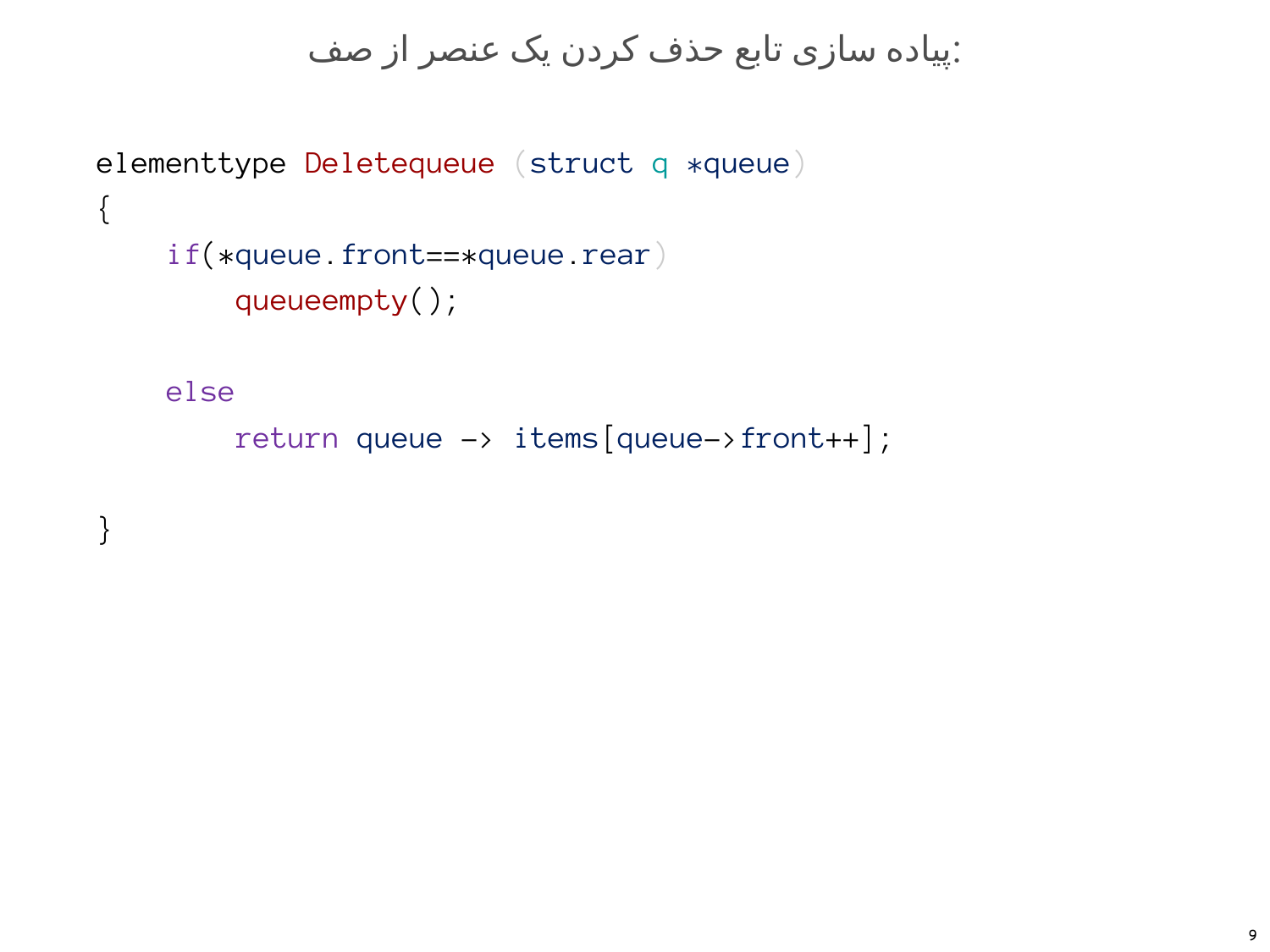

# پیاده سازی تابع حذف کردن یک عنصر از صف:
elementtype Deletequeue (struct q *queue)
{
    if(*queue.front==*queue.rear)
        queueempty();

    else
        return queue -> items[queue->front++];
   
}

9